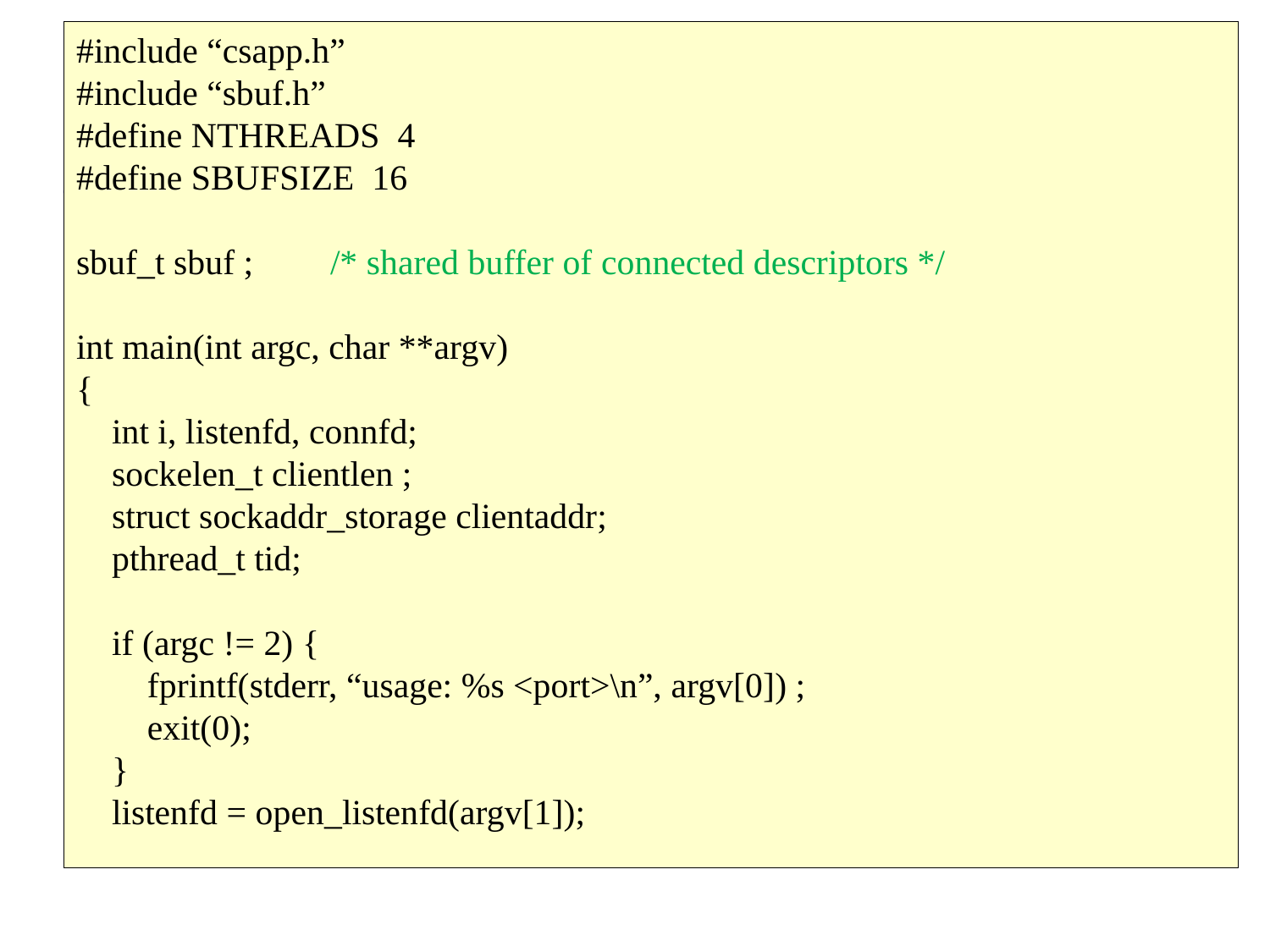

#include “csapp.h”
#include “sbuf.h”
#define NTHREADS  4
#define SBUFSIZE  16

sbuf_t sbuf ; 	/* shared buffer of connected descriptors */

int main(int argc, char **argv)
{
    int i, listenfd, connfd;
    sockelen_t clientlen ;
    struct sockaddr_storage clientaddr;
    pthread_t tid;

    if (argc != 2) {
        fprintf(stderr, “usage: %s <port>\n”, argv[0]) ;
        exit(0);
    }
    listenfd = open_listenfd(argv[1]);
# Prethreading
18